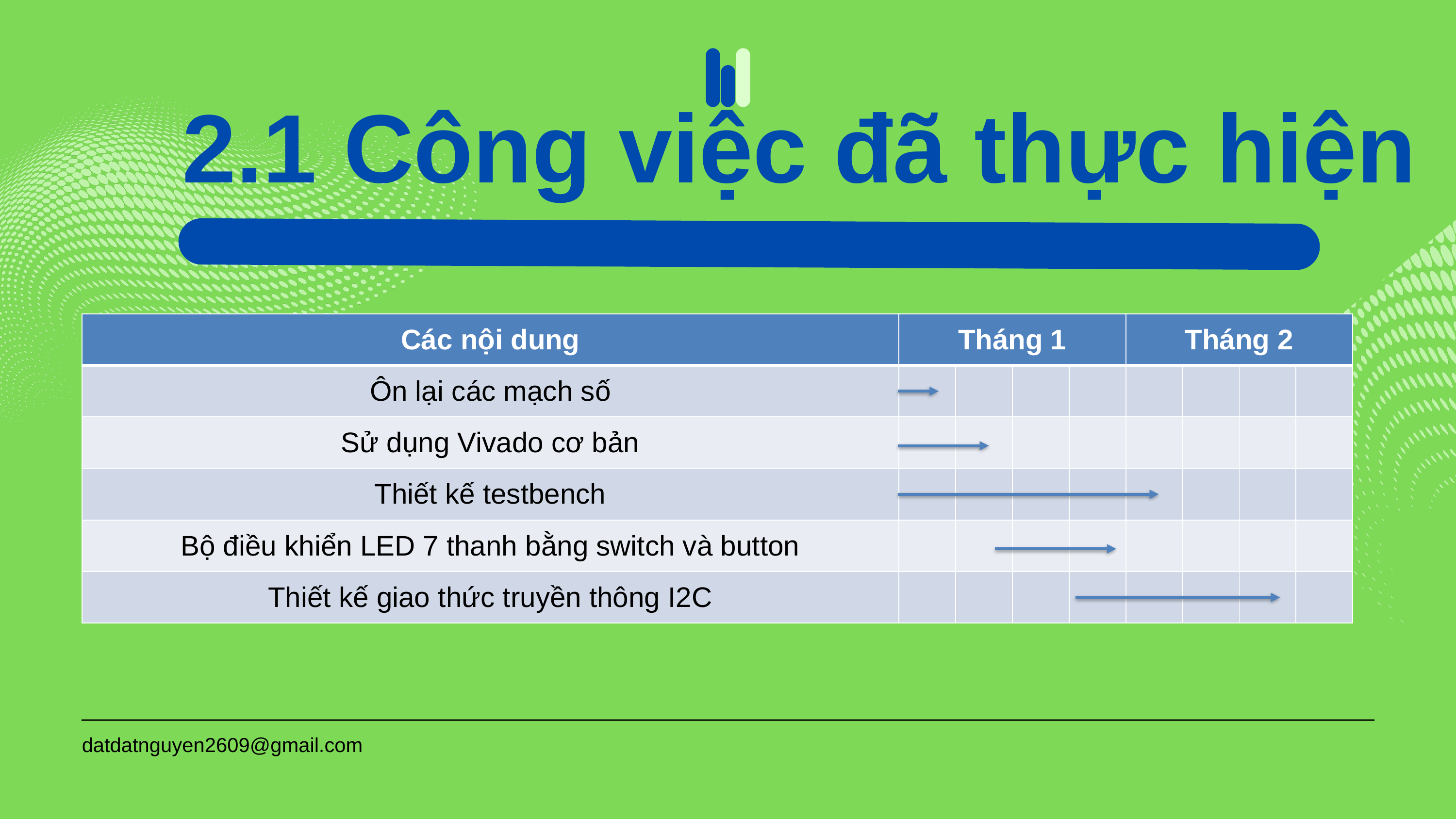

2.1 Công việc đã thực hiện

| Các nội dung | Tháng 1 |  |  |  | Tháng 2 |  |  |  |
| --- | --- | --- | --- | --- | --- | --- | --- | --- |
| Ôn lại các mạch số |  |  |  |  |  |  |  |  |
| Sử dụng Vivado cơ bản |  |  |  |  |  |  |  |  |
| Thiết kế testbench |  |  |  |  |  |  |  |  |
| Bộ điều khiển LED 7 thanh bằng switch và button |  |  |  |  |  |  |  |  |
| Thiết kế giao thức truyền thông I2C |  |  |  |  |  |  |  |  |
8

datdatnguyen2609@gmail.com